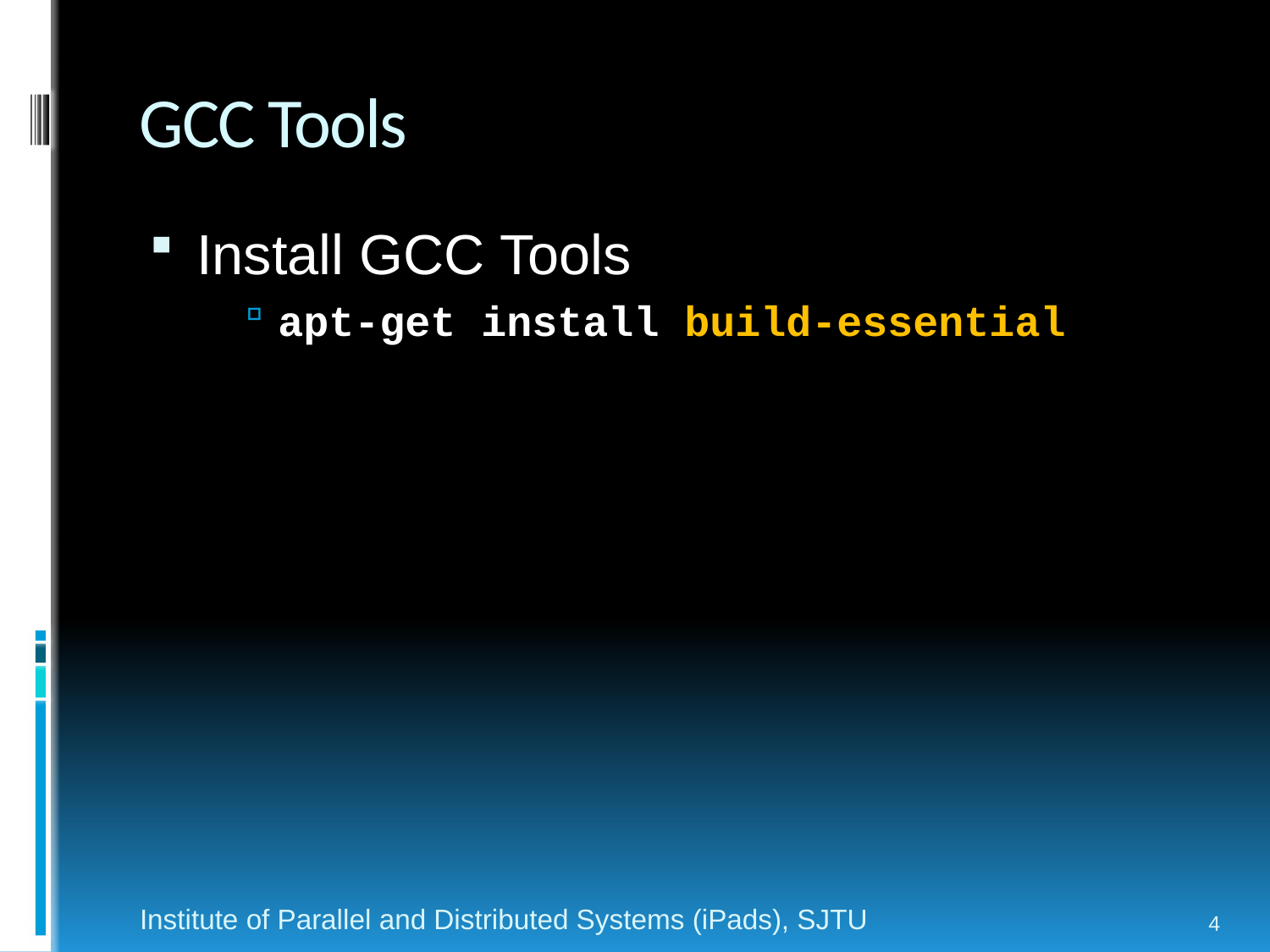

# GCC Tools
Install GCC Tools
apt-get install build-essential

Institute of Parallel and Distributed Systems (iPads), SJTU
4